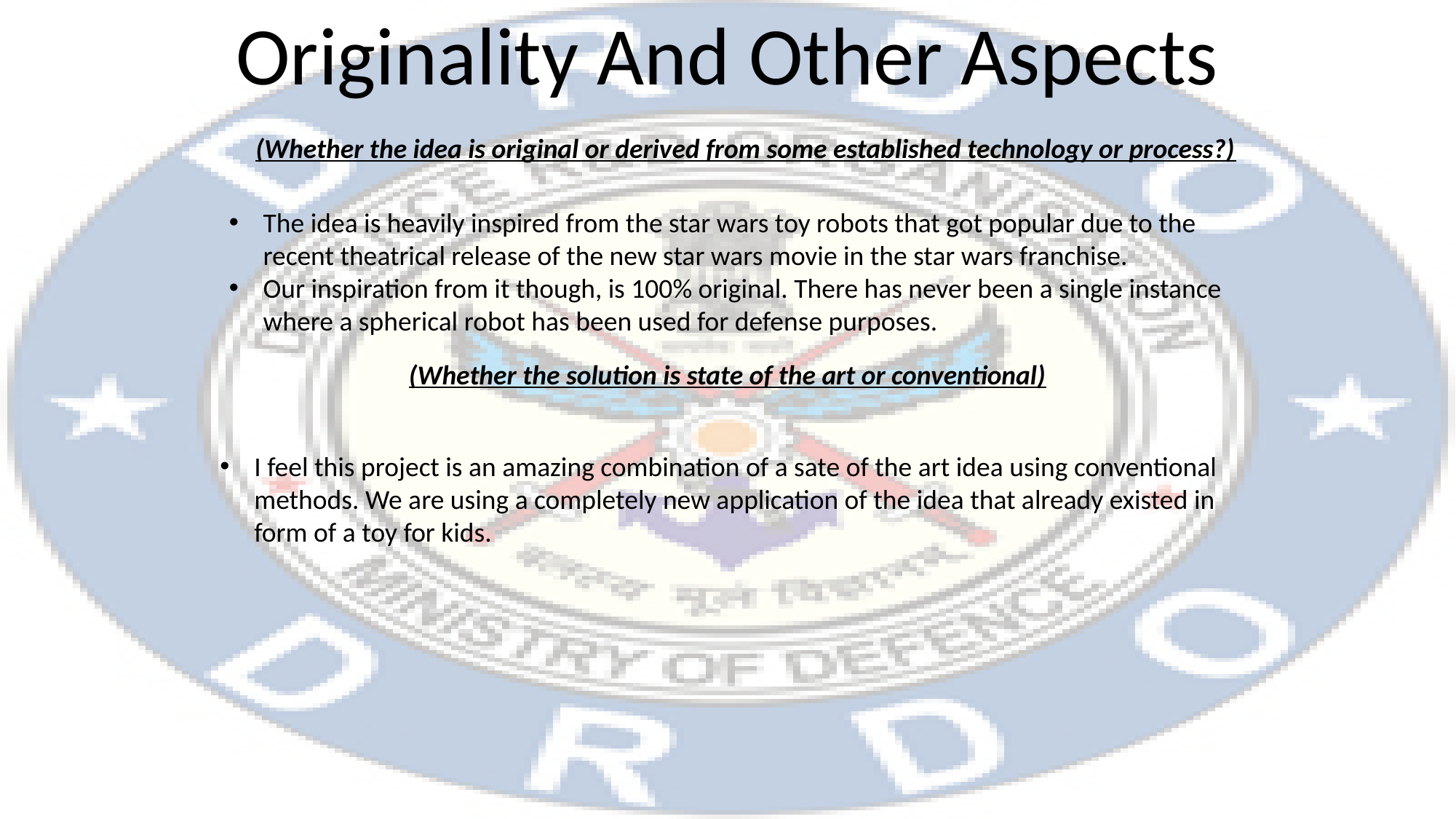

Originality And Other Aspects
(Whether the idea is original or derived from some established technology or process?)
The idea is heavily inspired from the star wars toy robots that got popular due to the recent theatrical release of the new star wars movie in the star wars franchise.
Our inspiration from it though, is 100% original. There has never been a single instance where a spherical robot has been used for defense purposes.
(Whether the solution is state of the art or conventional)
I feel this project is an amazing combination of a sate of the art idea using conventional methods. We are using a completely new application of the idea that already existed in form of a toy for kids.